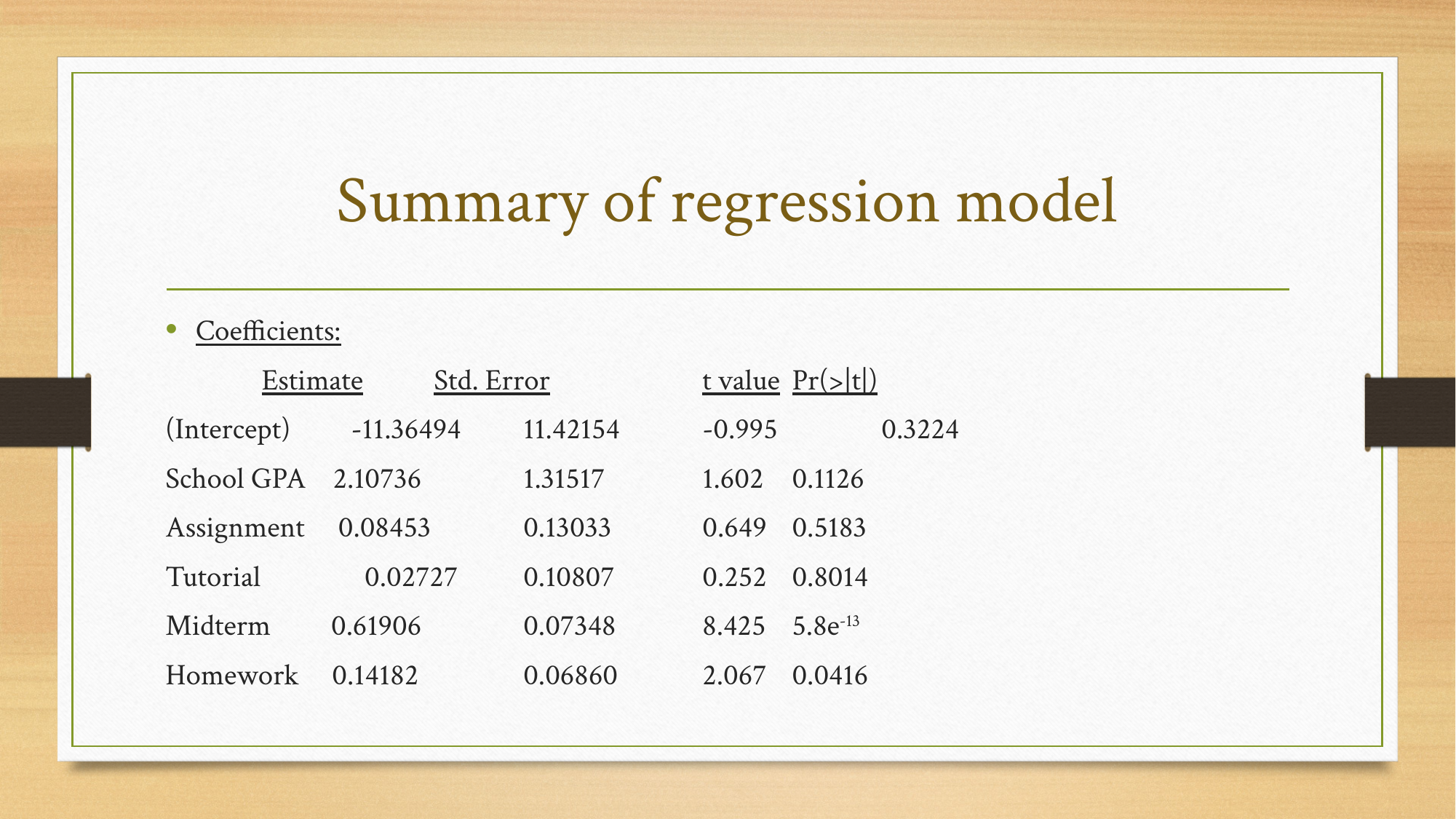

# Summary of regression model
Coefficients:
            		 Estimate 		Std. Error 		t value 		Pr(>|t|)
(Intercept)  	 -11.36494   		11.42154  		-0.995   		0.3224
School GPA    2.10736    	1.31517   		1.602   		0.1126
Assignment     0.08453    	0.13033   		0.649   		0.5183
Tutorial      	   0.02727    		0.10807   		0.252   		0.8014
Midterm         0.61906    		0.07348   		8.425  		5.8e-13
Homework     0.14182    		0.06860   		2.067   		0.0416